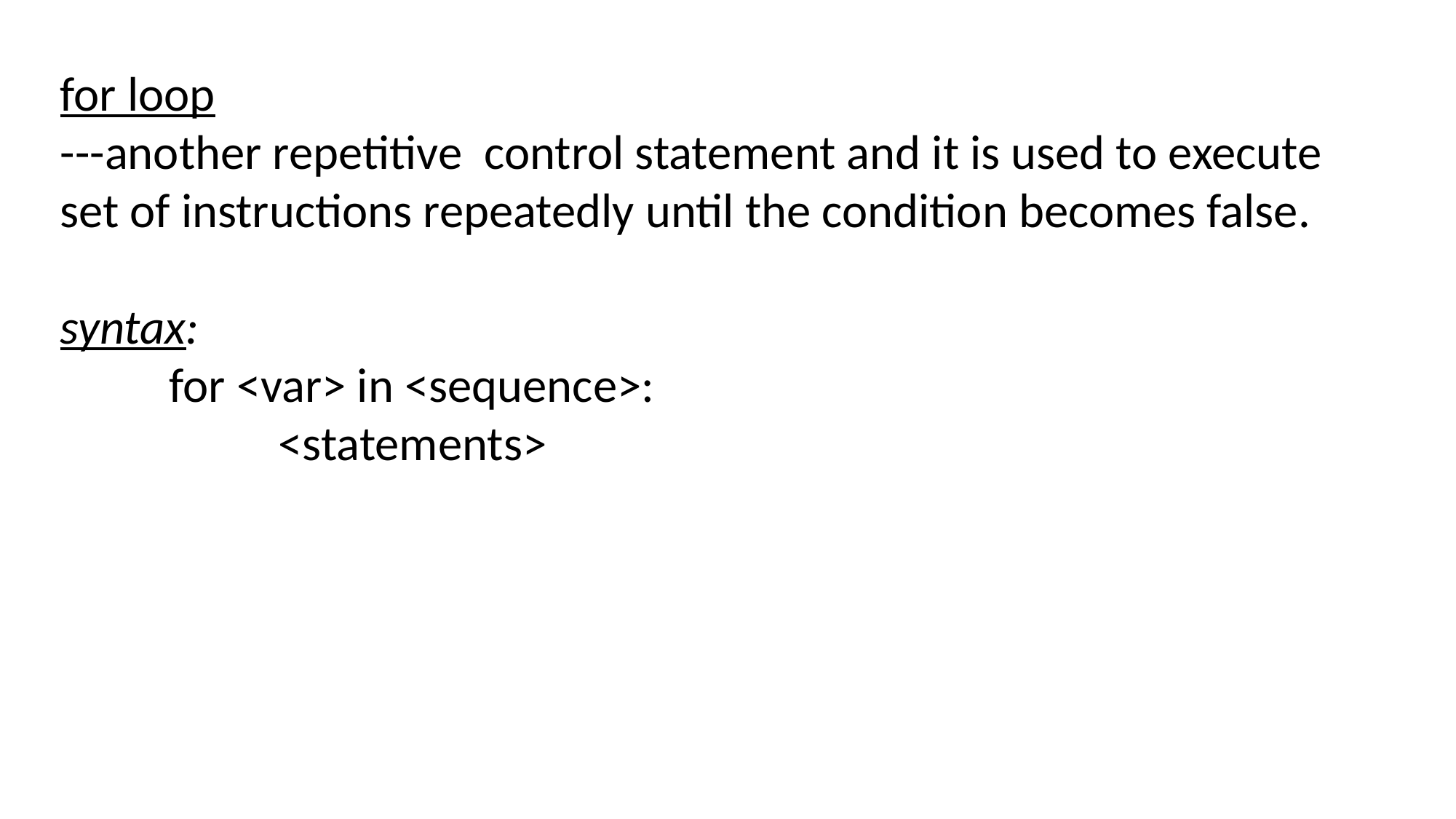

for loop
---another repetitive  control statement and it is used to execute set of instructions repeatedly until the condition becomes false.

syntax:
	for <var> in <sequence>:
		<statements>